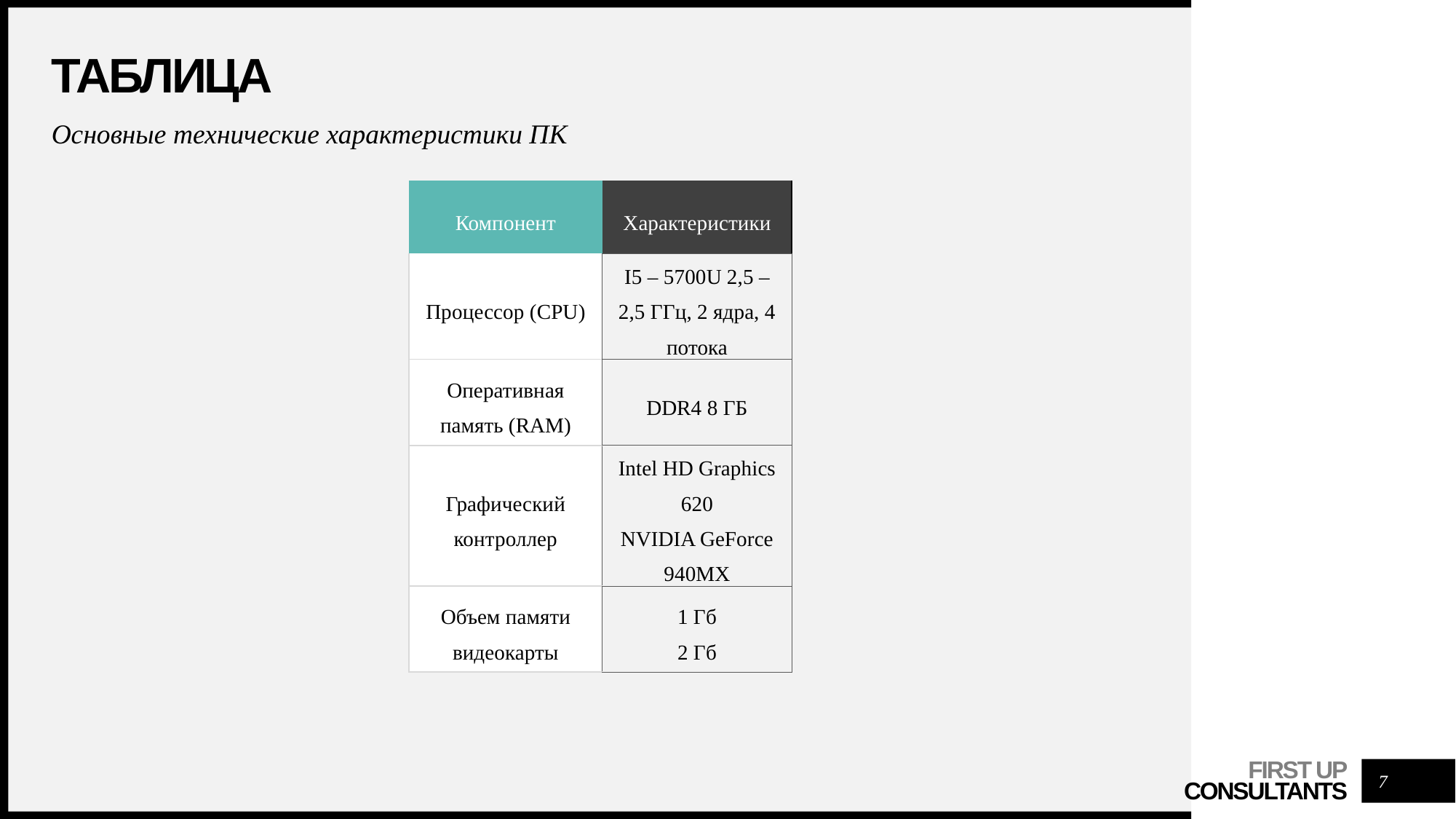

# Таблица
Основные технические характеристики ПК
| Компонент | Характеристики |
| --- | --- |
| Процессор (CPU) | I5 – 5700U 2,5 – 2,5 ГГц, 2 ядра, 4 потока |
| Оперативная память (RAM) | DDR4 8 ГБ |
| Графический контроллер | Intel HD Graphics 620 NVIDIA GeForce 940MX |
| Объем памяти видеокарты | 1 Гб 2 Гб |
7